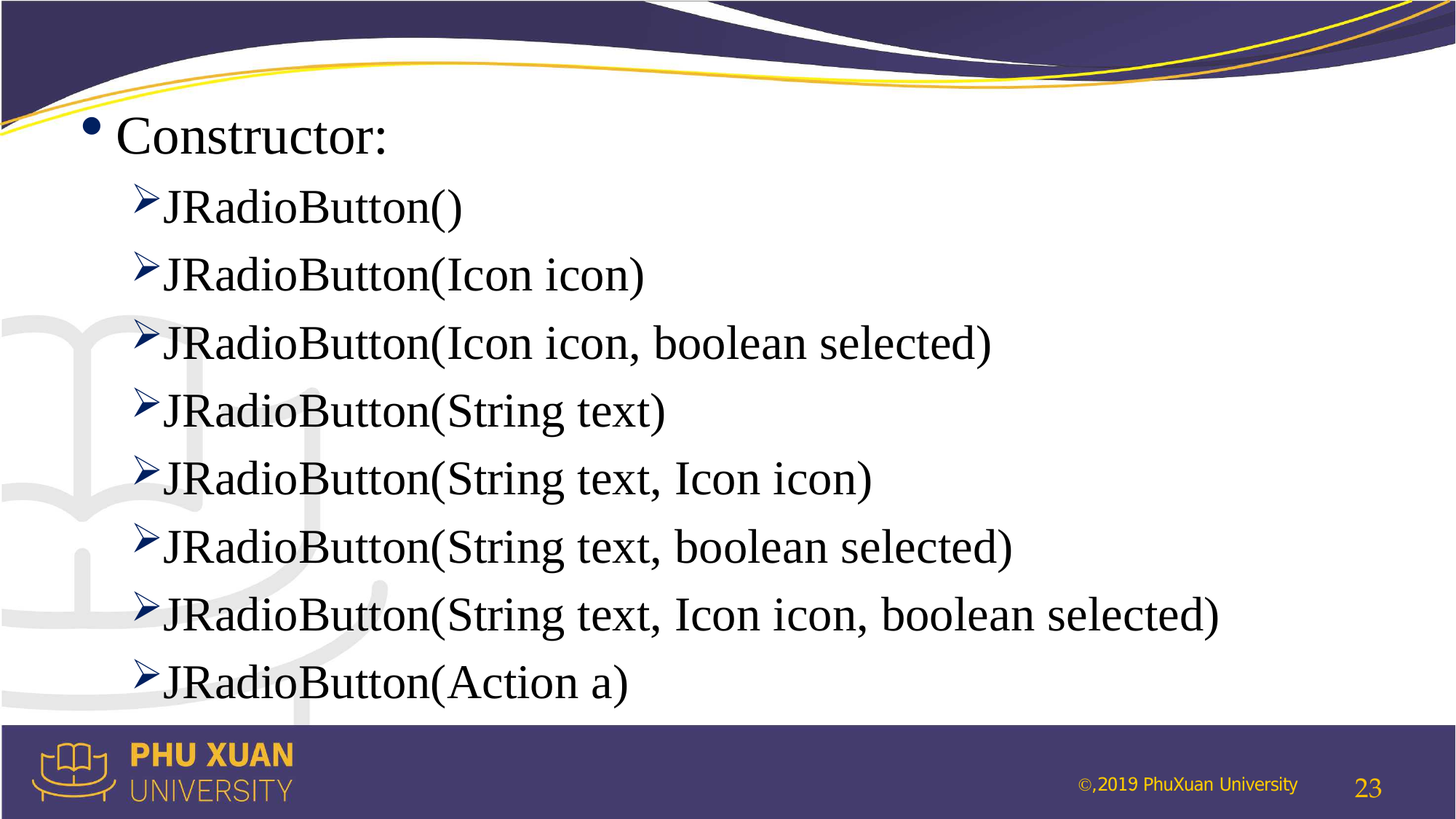

Constructor:
JRadioButton()
JRadioButton(Icon icon)
JRadioButton(Icon icon, boolean selected)
JRadioButton(String text)
JRadioButton(String text, Icon icon)
JRadioButton(String text, boolean selected)
JRadioButton(String text, Icon icon, boolean selected)
JRadioButton(Action a)

23